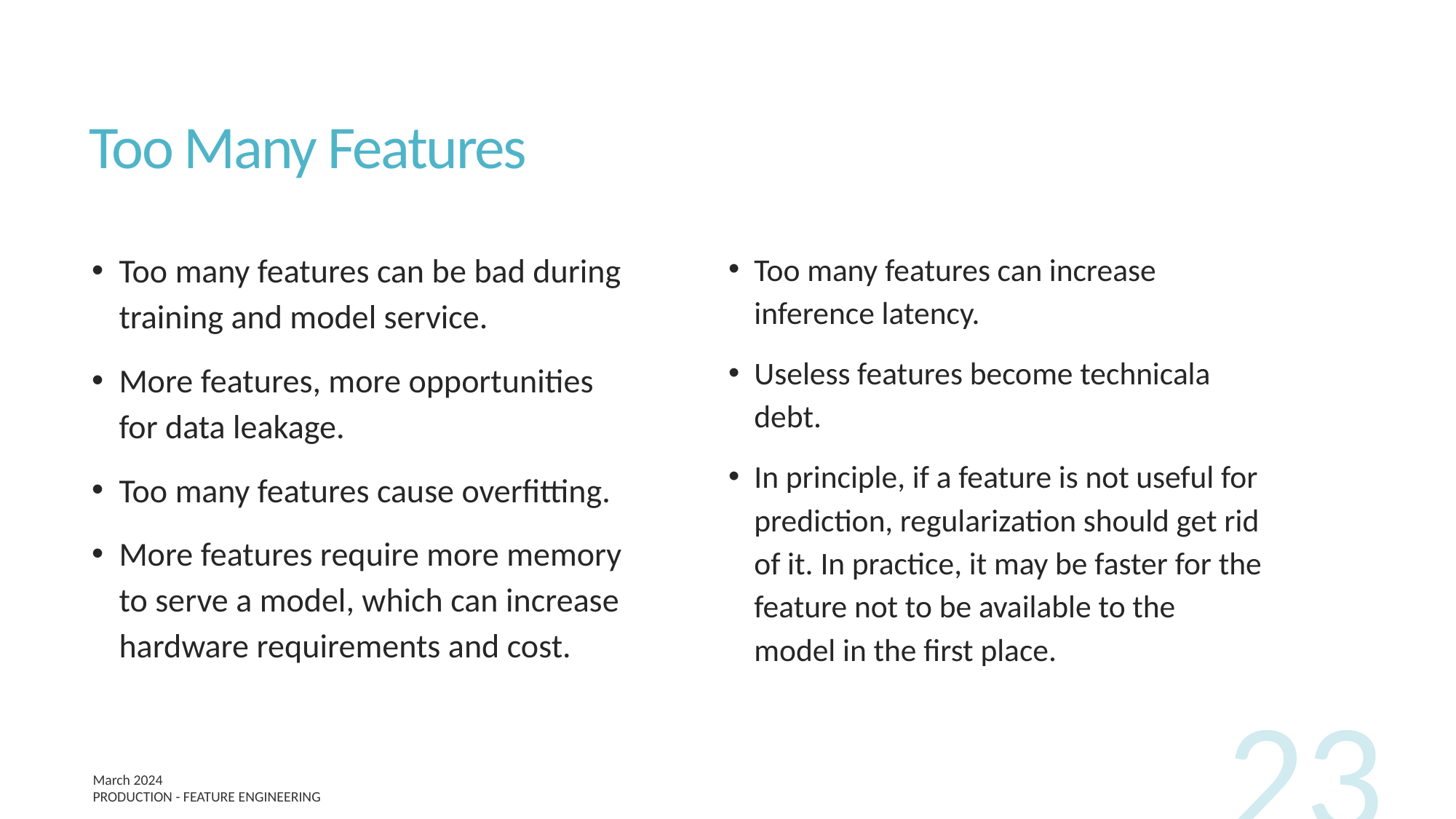

# Too Many Features
Too many features can be bad during training and model service.
More features, more opportunities for data leakage.
Too many features cause overfitting.
More features require more memory to serve a model, which can increase hardware requirements and cost.
Too many features can increase inference latency.
Useless features become technicala debt.
In principle, if a feature is not useful for prediction, regularization should get rid of it. In practice, it may be faster for the feature not to be available to the model in the first place.
23
March 2024
Production - Feature Engineering